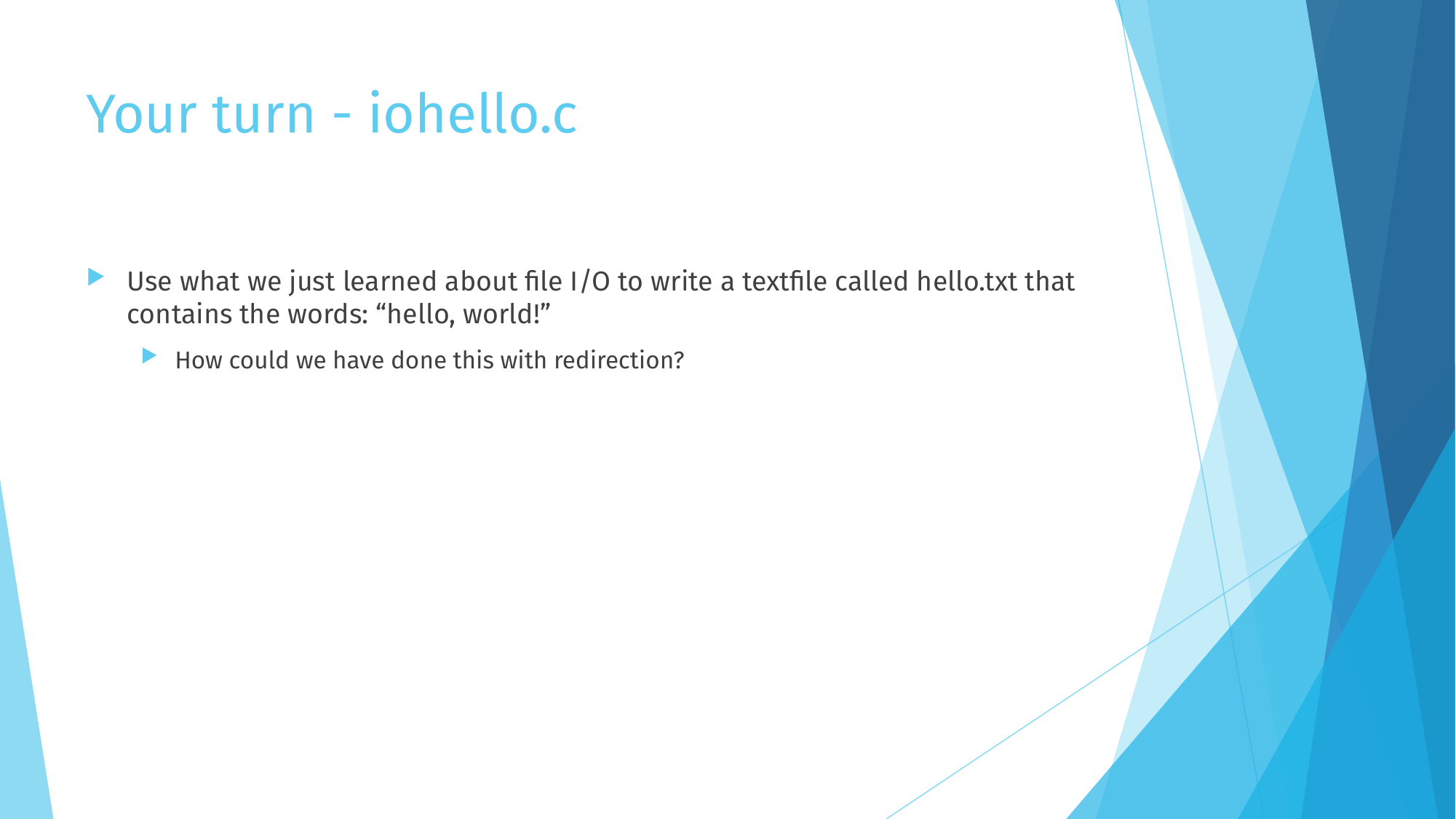

# Your turn - iohello.c
Use what we just learned about file I/O to write a textfile called hello.txt that contains the words: “hello, world!”
How could we have done this with redirection?